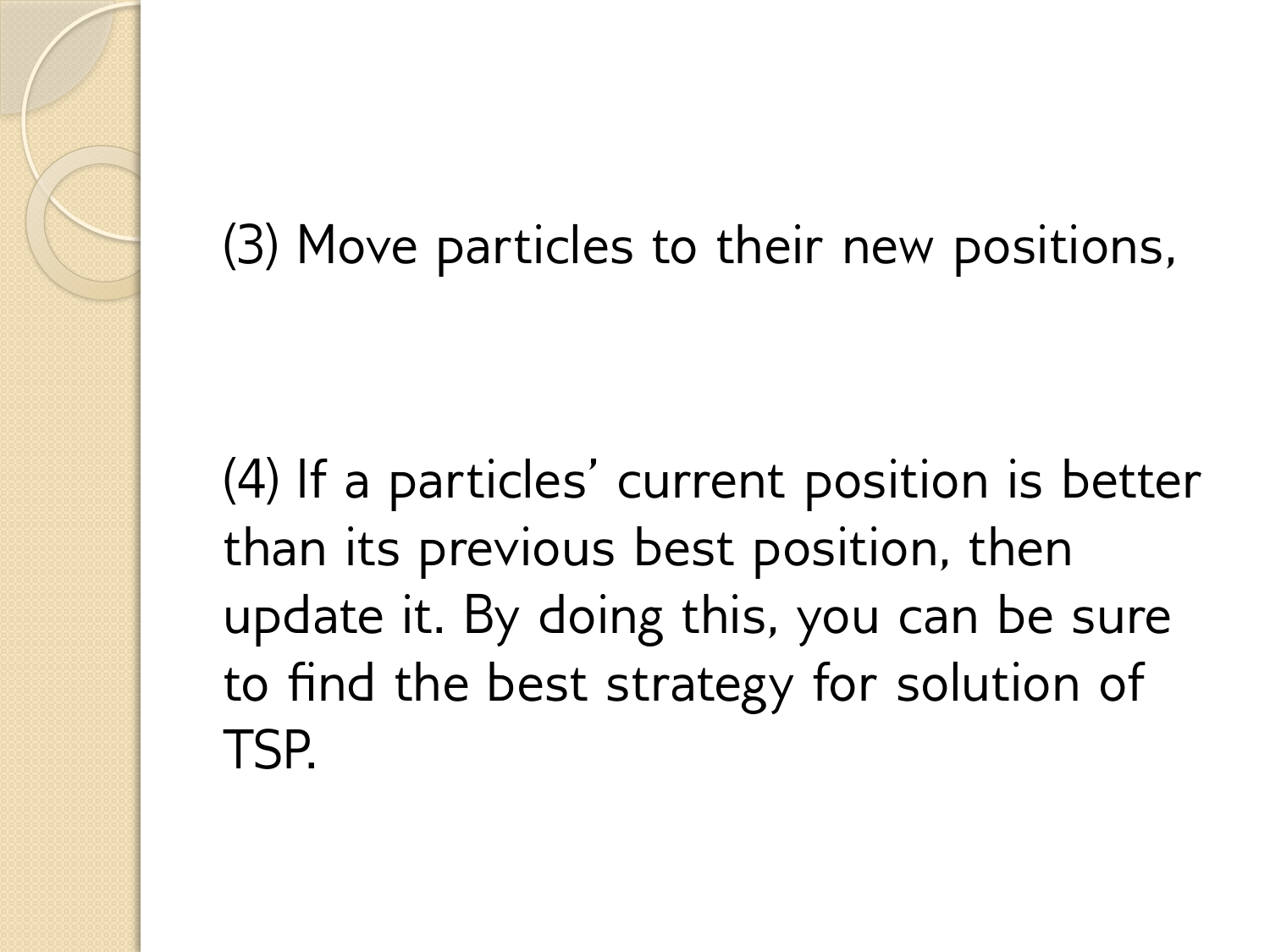

(3) Move particles to their new positions,

(4) If a particles’ current position is better than its previous best position, then update it. By doing this, you can be sure to find the best strategy for solution of TSP.